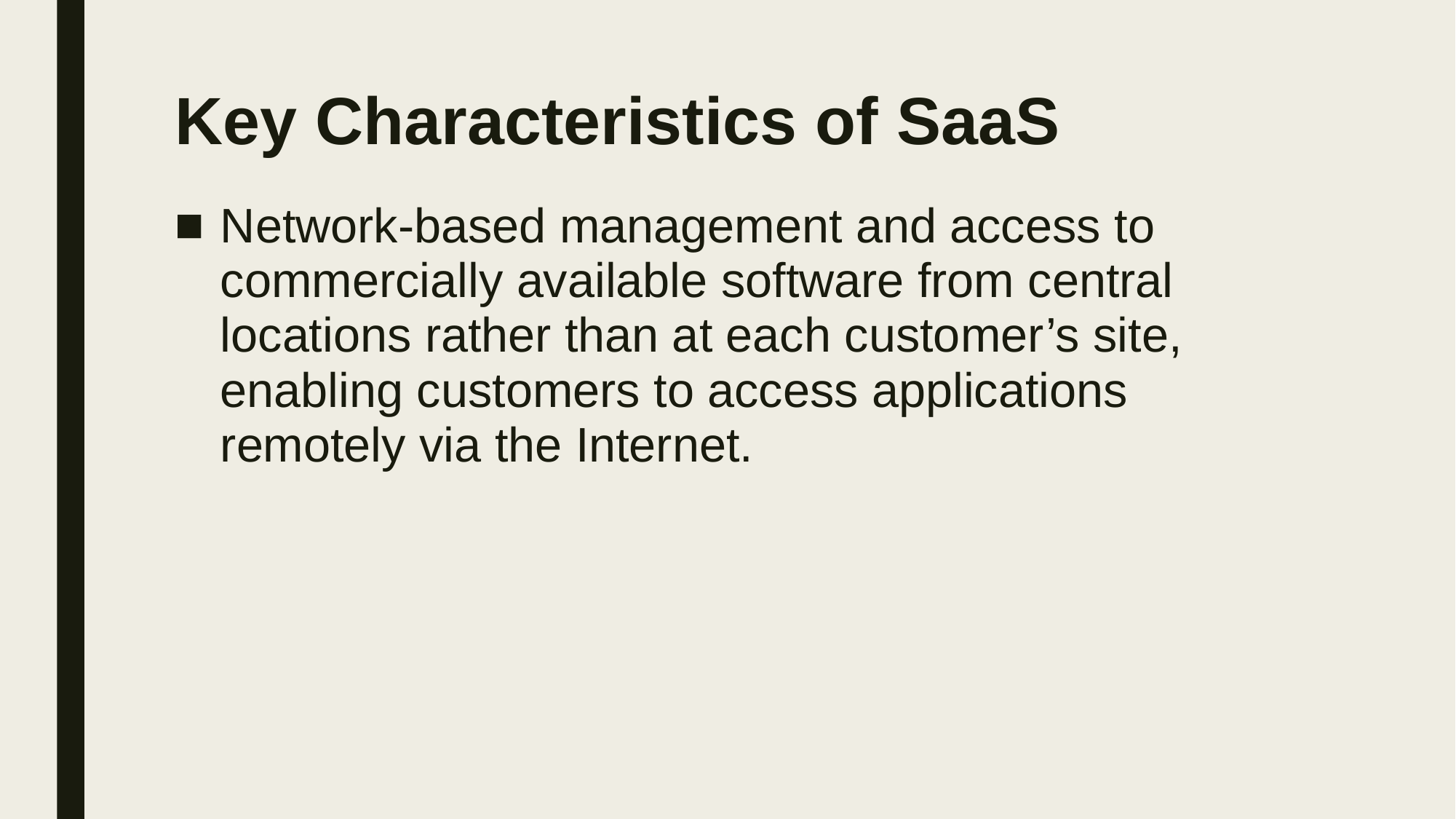

# Key Characteristics of SaaS
Network-based management and access to commercially available software from central locations rather than at each customer’s site, enabling customers to access applications remotely via the Internet.